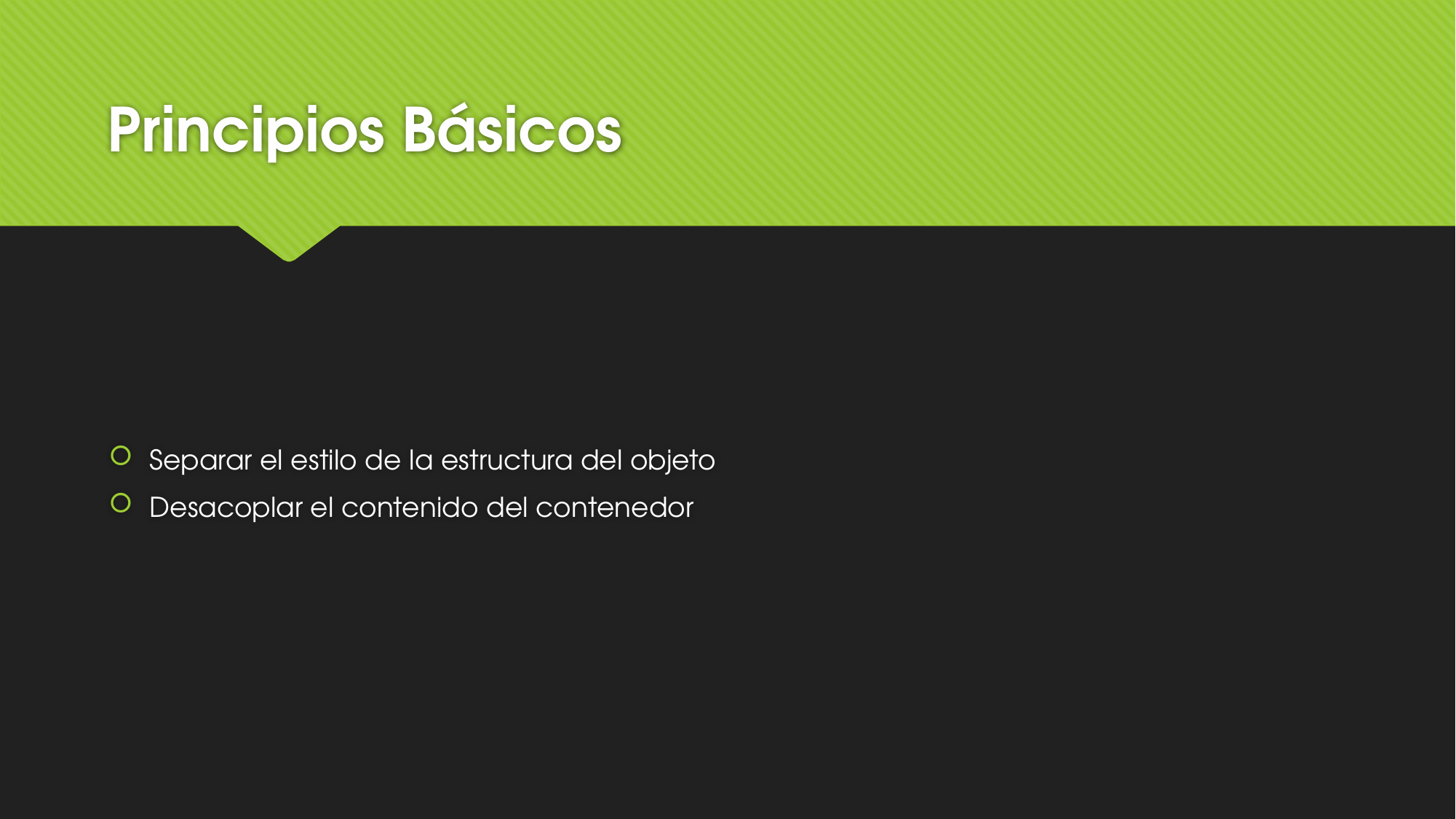

# Principios Básicos
Separar el estilo de la estructura del objeto
Desacoplar el contenido del contenedor